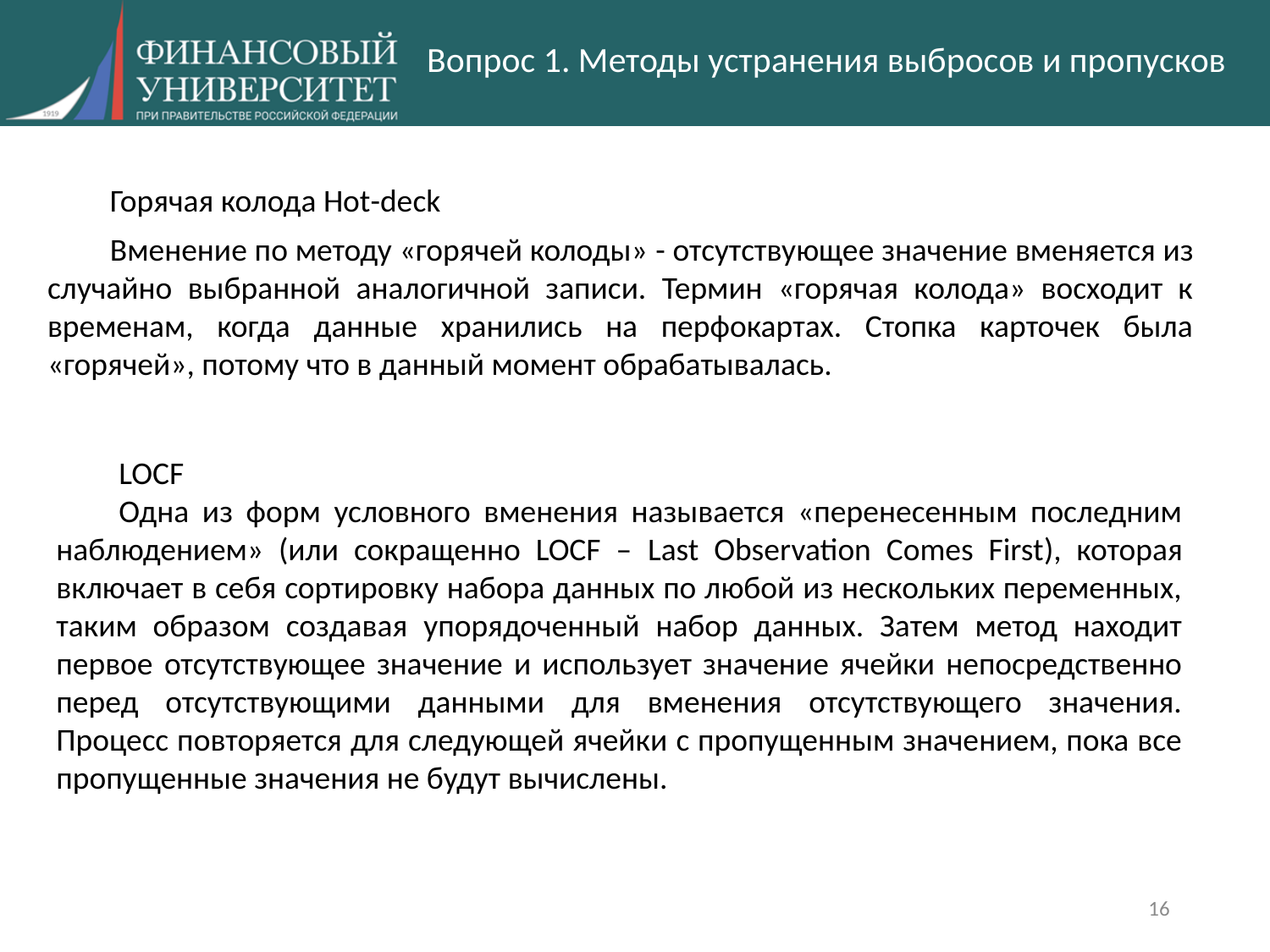

Вопрос 1. Методы устранения выбросов и пропусков
Горячая колода Hot-deck
Вменение по методу «горячей колоды» - отсутствующее значение вменяется из случайно выбранной аналогичной записи. Термин «горячая колода» восходит к временам, когда данные хранились на перфокартах. Стопка карточек была «горячей», потому что в данный момент обрабатывалась.
LOCF
Одна из форм условного вменения называется «перенесенным последним наблюдением» (или сокращенно LOCF – Last Observation Comes First), которая включает в себя сортировку набора данных по любой из нескольких переменных, таким образом создавая упорядоченный набор данных. Затем метод находит первое отсутствующее значение и использует значение ячейки непосредственно перед отсутствующими данными для вменения отсутствующего значения. Процесс повторяется для следующей ячейки с пропущенным значением, пока все пропущенные значения не будут вычислены.
16